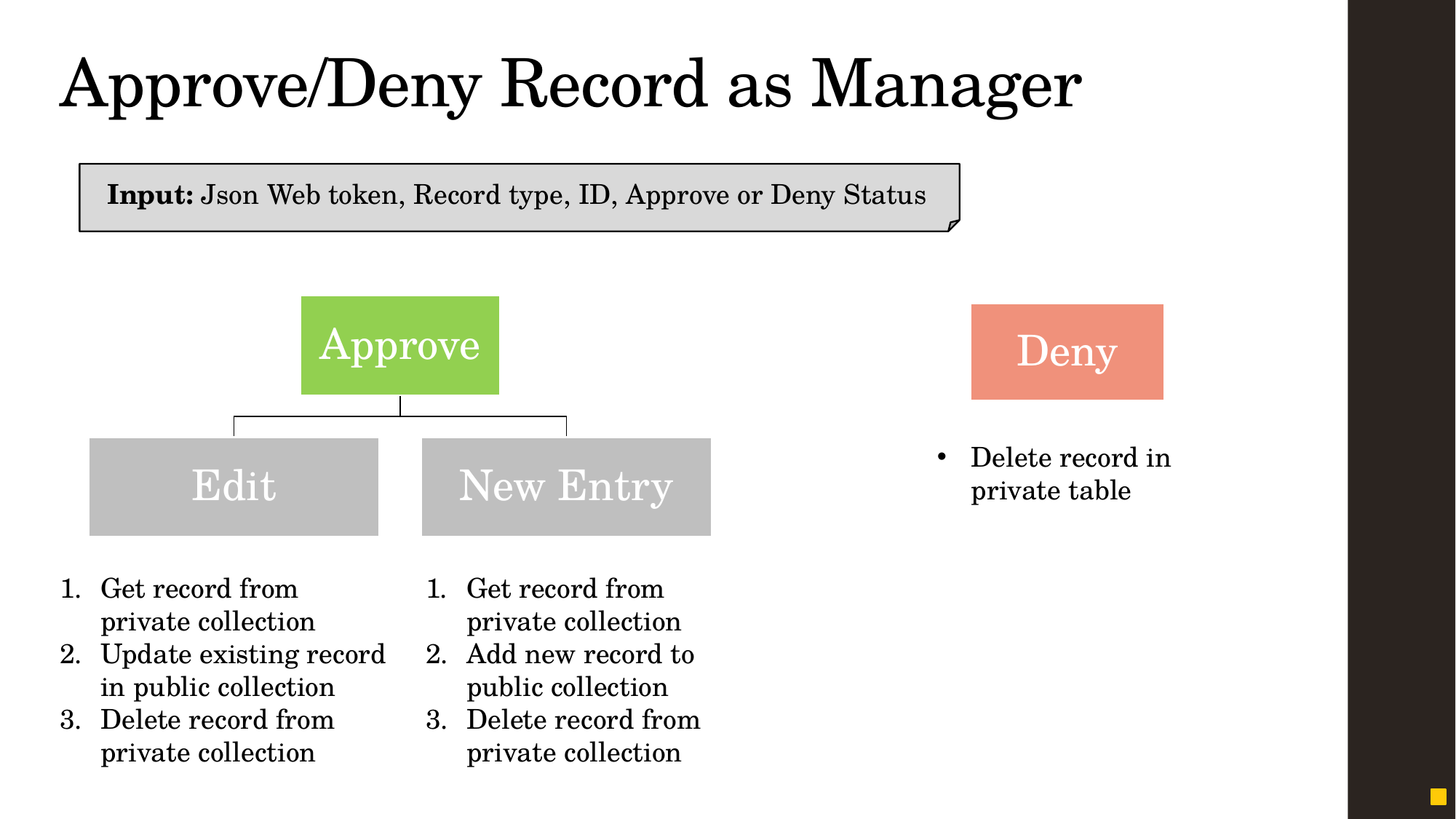

Approve/Deny Record as Manager

Input: Json Web token, Record type, ID, Approve or Deny Status
Approve
Edit
New Entry
Deny
Delete record in private table
Get record from private collection
Update existing record in public collection
Delete record from private collection
Get record from private collection
Add new record to public collection
Delete record from private collection